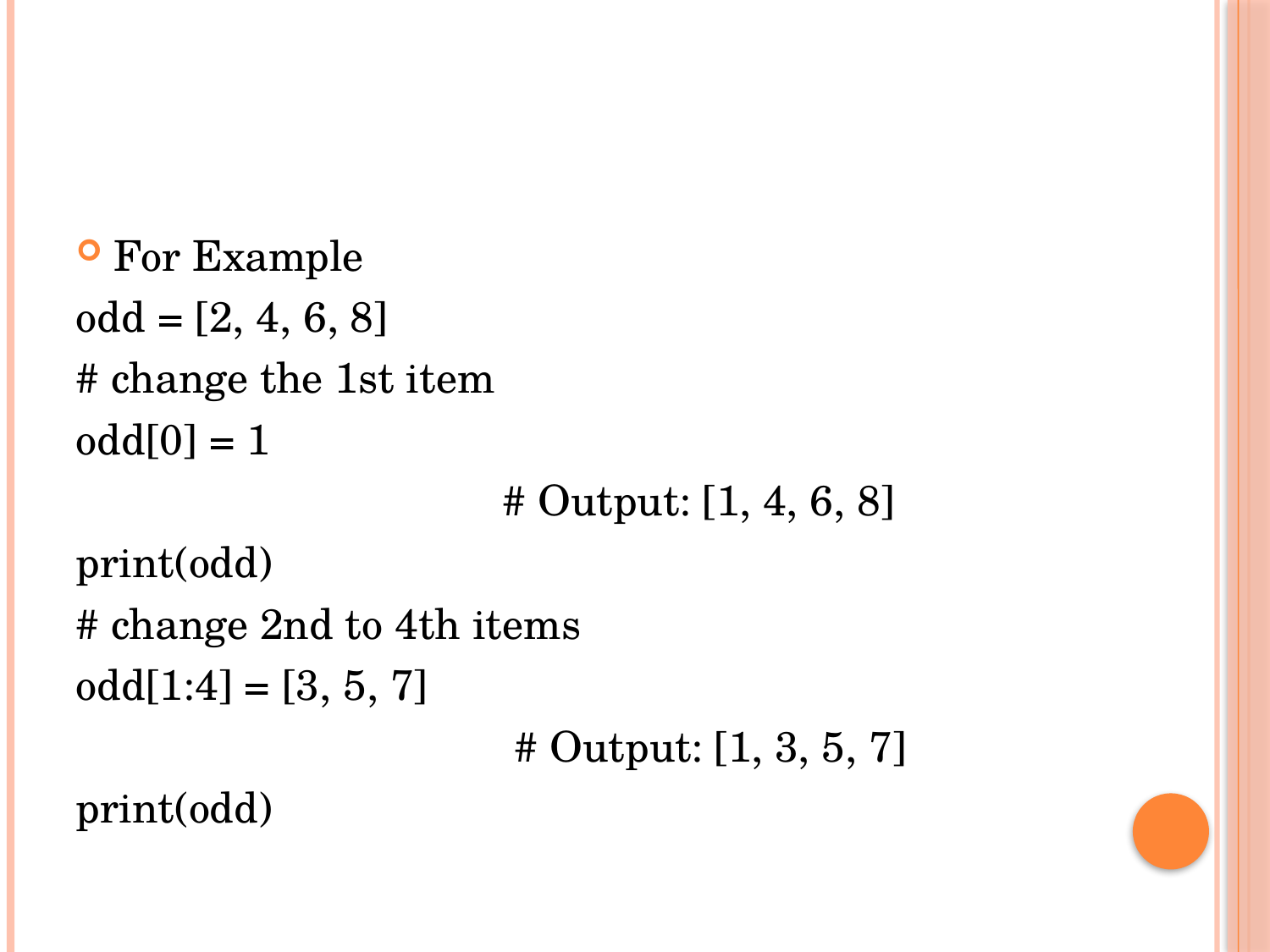

#
For Example
odd = [2, 4, 6, 8]
# change the 1st item
odd[0] = 1
                                    # Output: [1, 4, 6, 8]
print(odd)
# change 2nd to 4th items
odd[1:4] = [3, 5, 7]
                                     # Output: [1, 3, 5, 7]
print(odd)